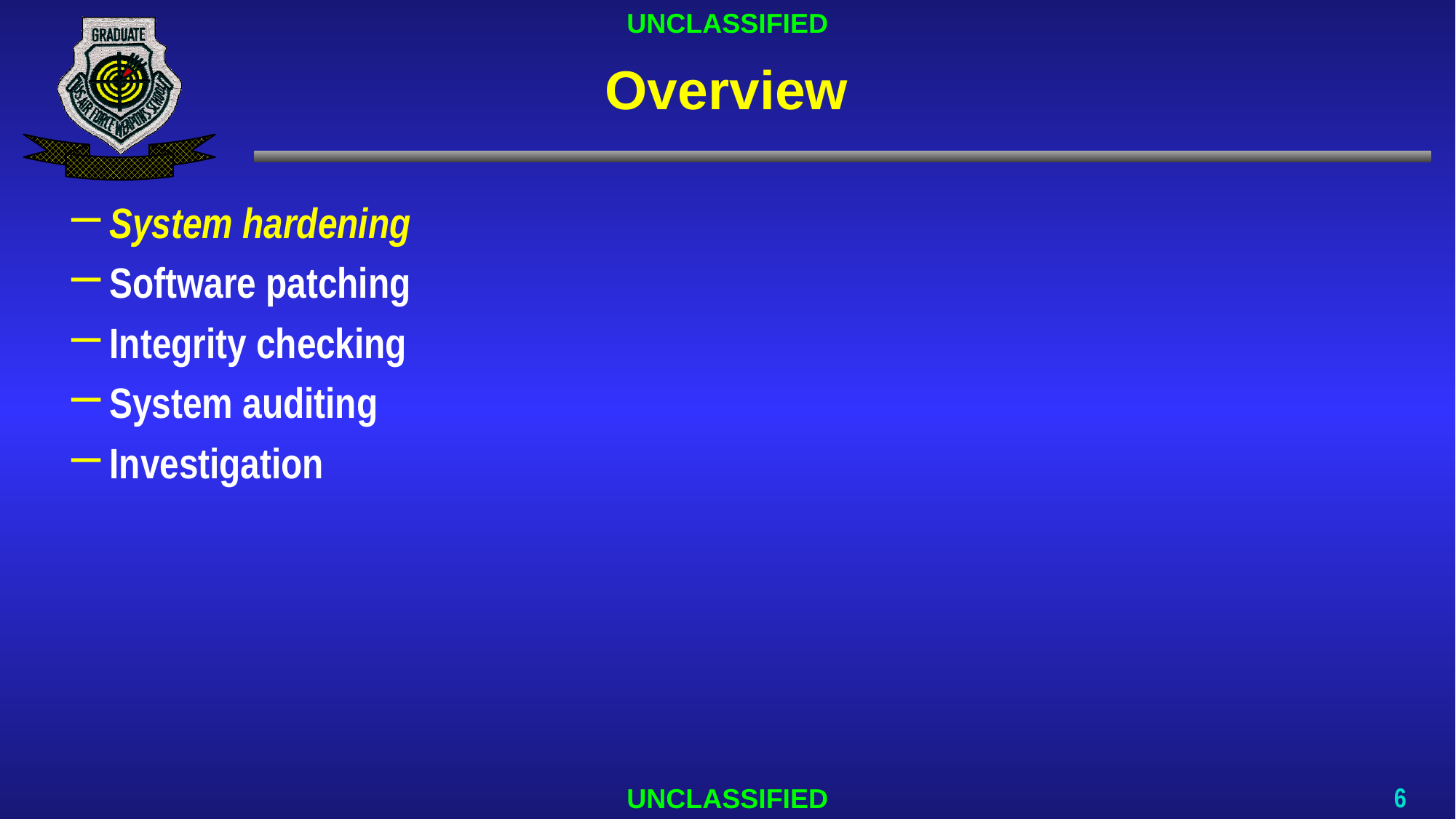

# Overview
System hardening
Software patching
Integrity checking
System auditing
Investigation